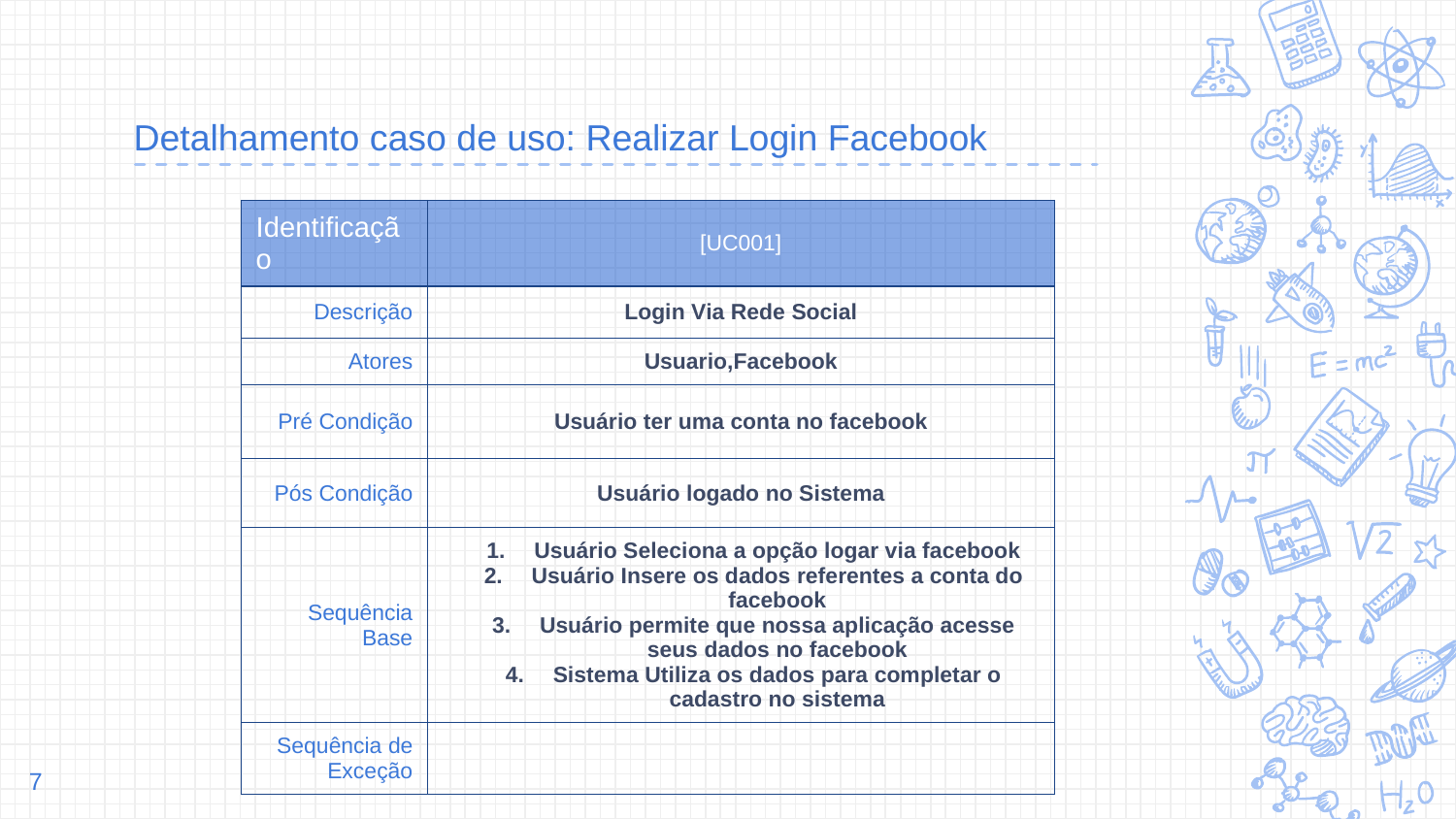

# Detalhamento caso de uso: Realizar Login Facebook
| Identificação | [UC001] |
| --- | --- |
| Descrição | Login Via Rede Social |
| Atores | Usuario,Facebook |
| Pré Condição | Usuário ter uma conta no facebook |
| Pós Condição | Usuário logado no Sistema |
| Sequência Base | Usuário Seleciona a opção logar via facebook Usuário Insere os dados referentes a conta do facebook Usuário permite que nossa aplicação acesse seus dados no facebook Sistema Utiliza os dados para completar o cadastro no sistema |
| Sequência de Exceção |  |
7